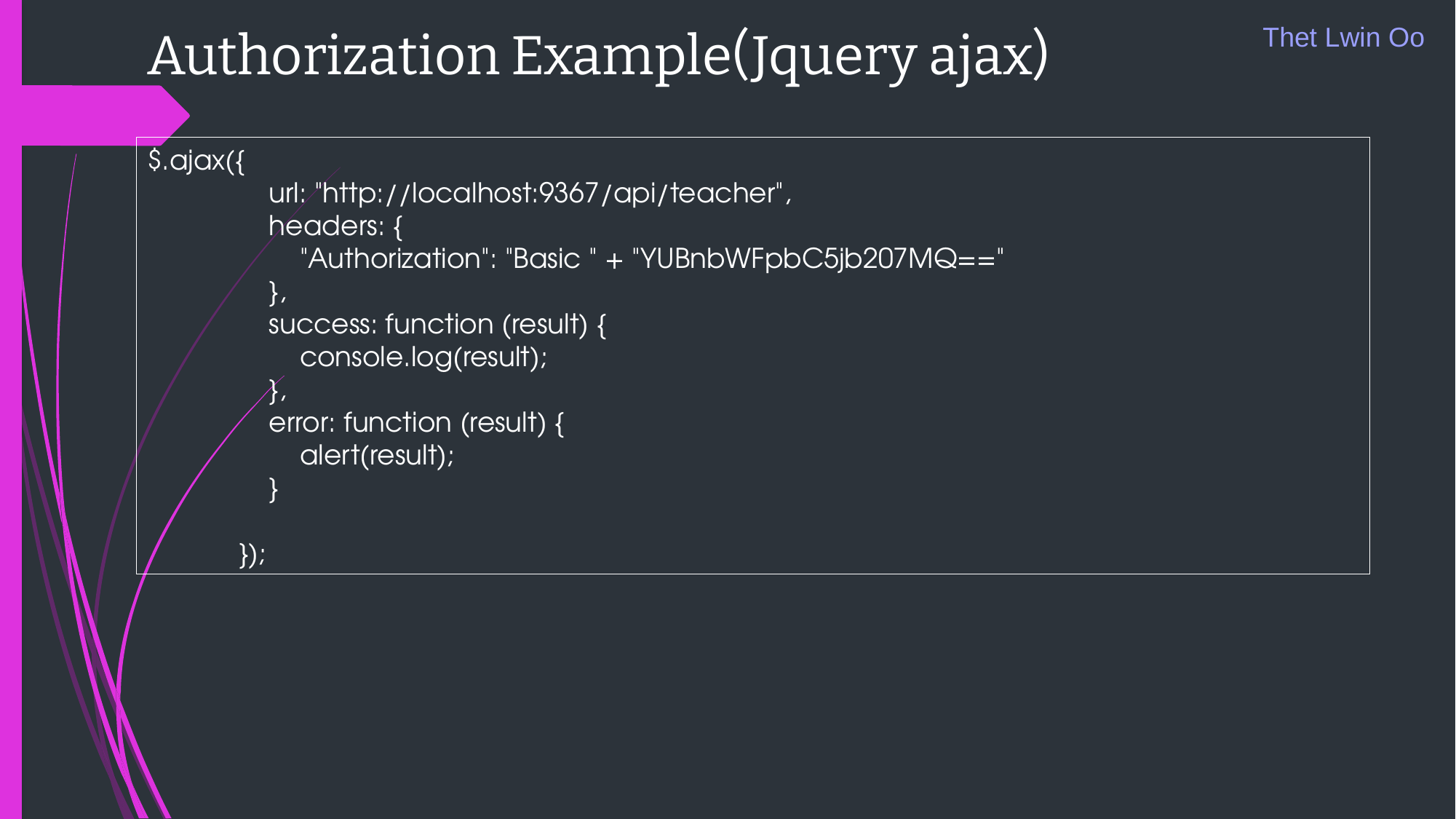

# Authorization Example(Jquery ajax)
Thet Lwin Oo
$.ajax({
                url: "http://localhost:9367/api/teacher",
                headers: {
                    "Authorization": "Basic " + "YUBnbWFpbC5jb207MQ=="
                },
                success: function (result) {
                    console.log(result);
                },
                error: function (result) {
                    alert(result);
                }

            });